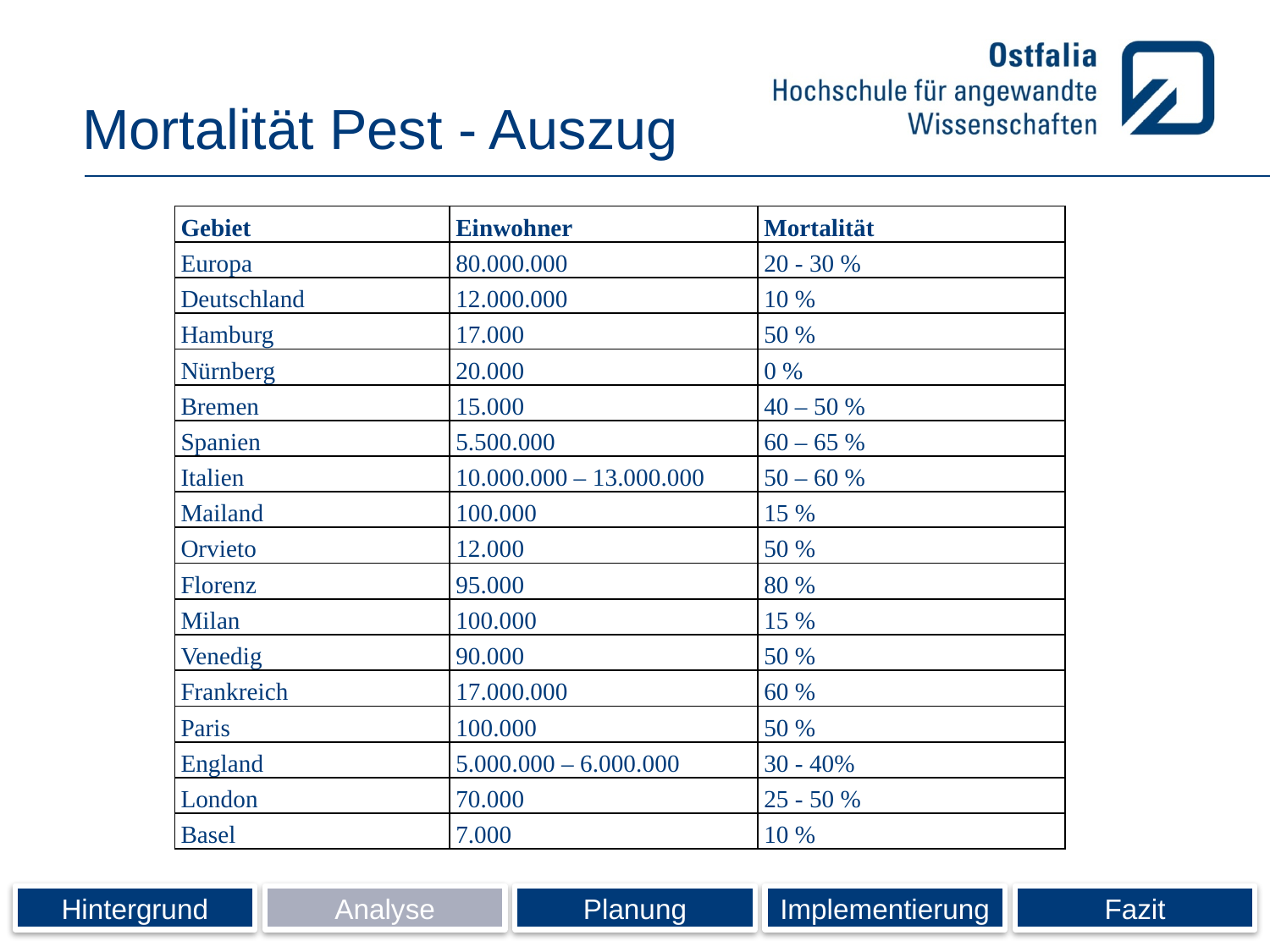

# Mortalität Pest - Auszug
| Gebiet | Einwohner | Mortalität |
| --- | --- | --- |
| Europa | 80.000.000 | 20 - 30 % |
| Deutschland | 12.000.000 | 10 % |
| Hamburg | 17.000 | 50 % |
| Nürnberg | 20.000 | 0 % |
| Bremen | 15.000 | 40 – 50 % |
| Spanien | 5.500.000 | 60 – 65 % |
| Italien | 10.000.000 – 13.000.000 | 50 – 60 % |
| Mailand | 100.000 | 15 % |
| Orvieto | 12.000 | 50 % |
| Florenz | 95.000 | 80 % |
| Milan | 100.000 | 15 % |
| Venedig | 90.000 | 50 % |
| Frankreich | 17.000.000 | 60 % |
| Paris | 100.000 | 50 % |
| England | 5.000.000 – 6.000.000 | 30 - 40% |
| London | 70.000 | 25 - 50 % |
| Basel | 7.000 | 10 % |
Hintergrund
Analyse
Planung
Implementierung
Fazit